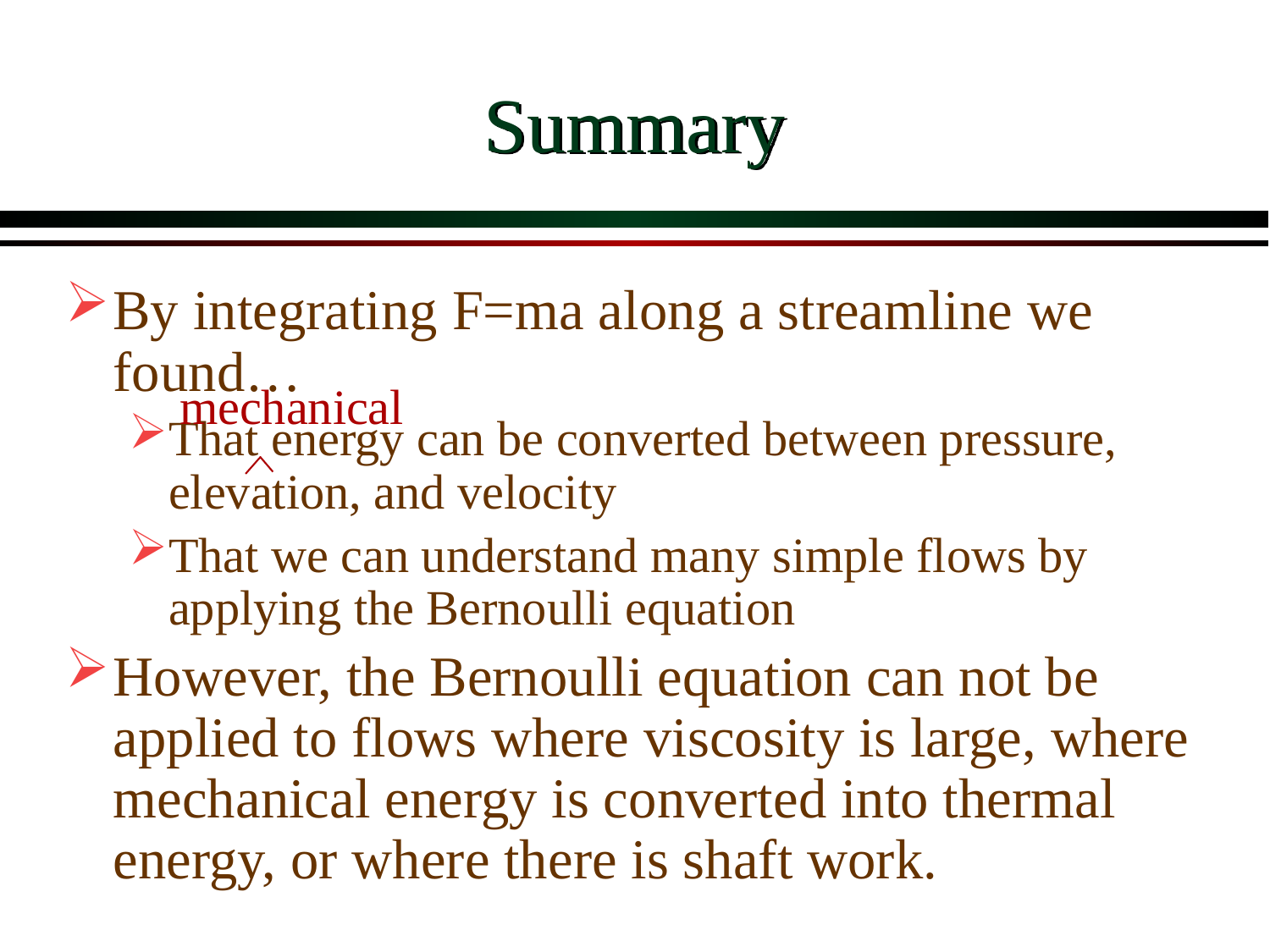

# Summary
By integrating F=ma along a streamline we found…
That energy can be converted between pressure, elevation, and velocity
That we can understand many simple flows by applying the Bernoulli equation
However, the Bernoulli equation can not be applied to flows where viscosity is large, where mechanical energy is converted into thermal energy, or where there is shaft work.
mechanical